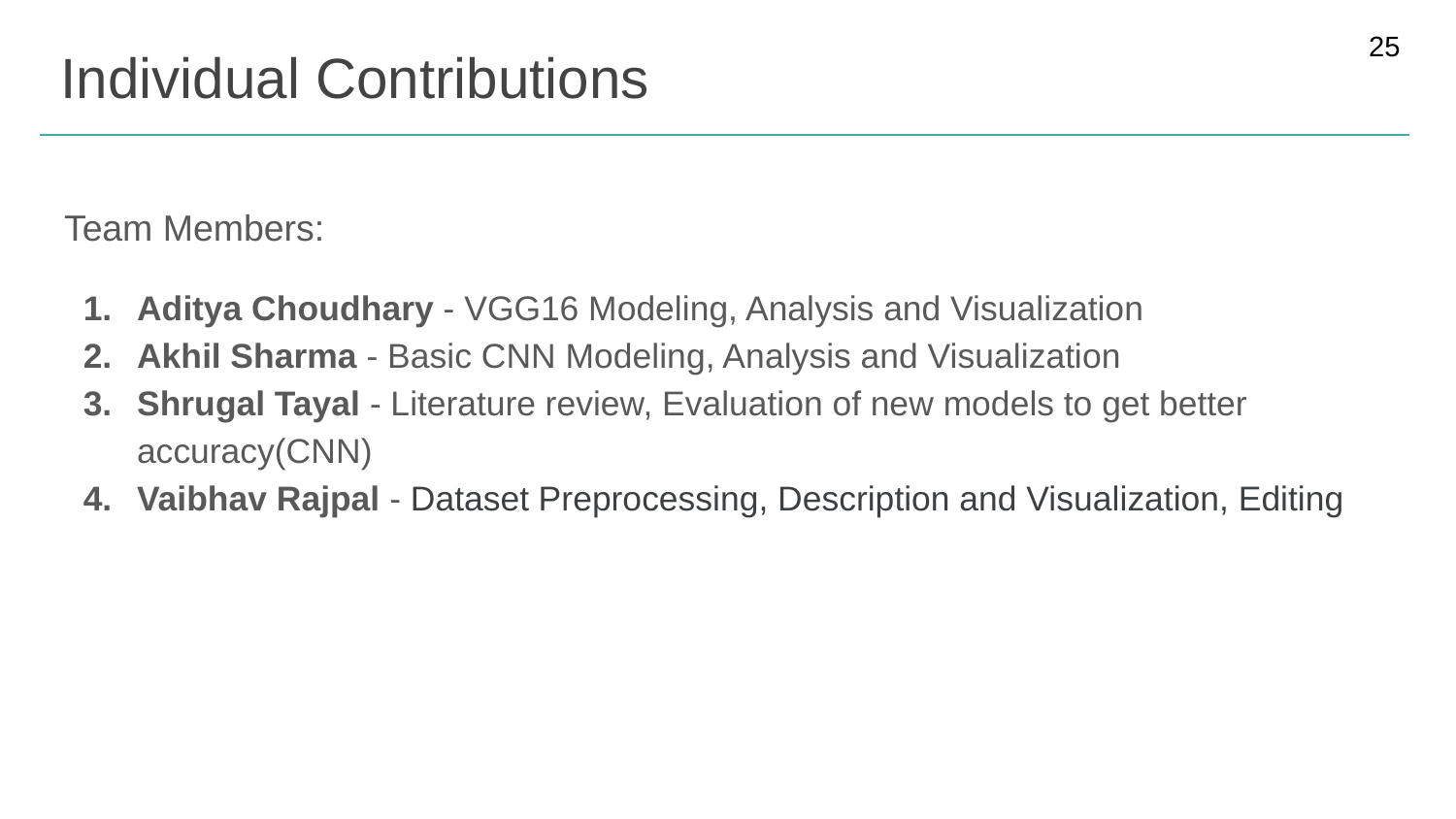

25
# Individual Contributions
Team Members:
Aditya Choudhary - VGG16 Modeling, Analysis and Visualization
Akhil Sharma - Basic CNN Modeling, Analysis and Visualization
Shrugal Tayal - Literature review, Evaluation of new models to get better accuracy(CNN)
Vaibhav Rajpal - Dataset Preprocessing, Description and Visualization, Editing